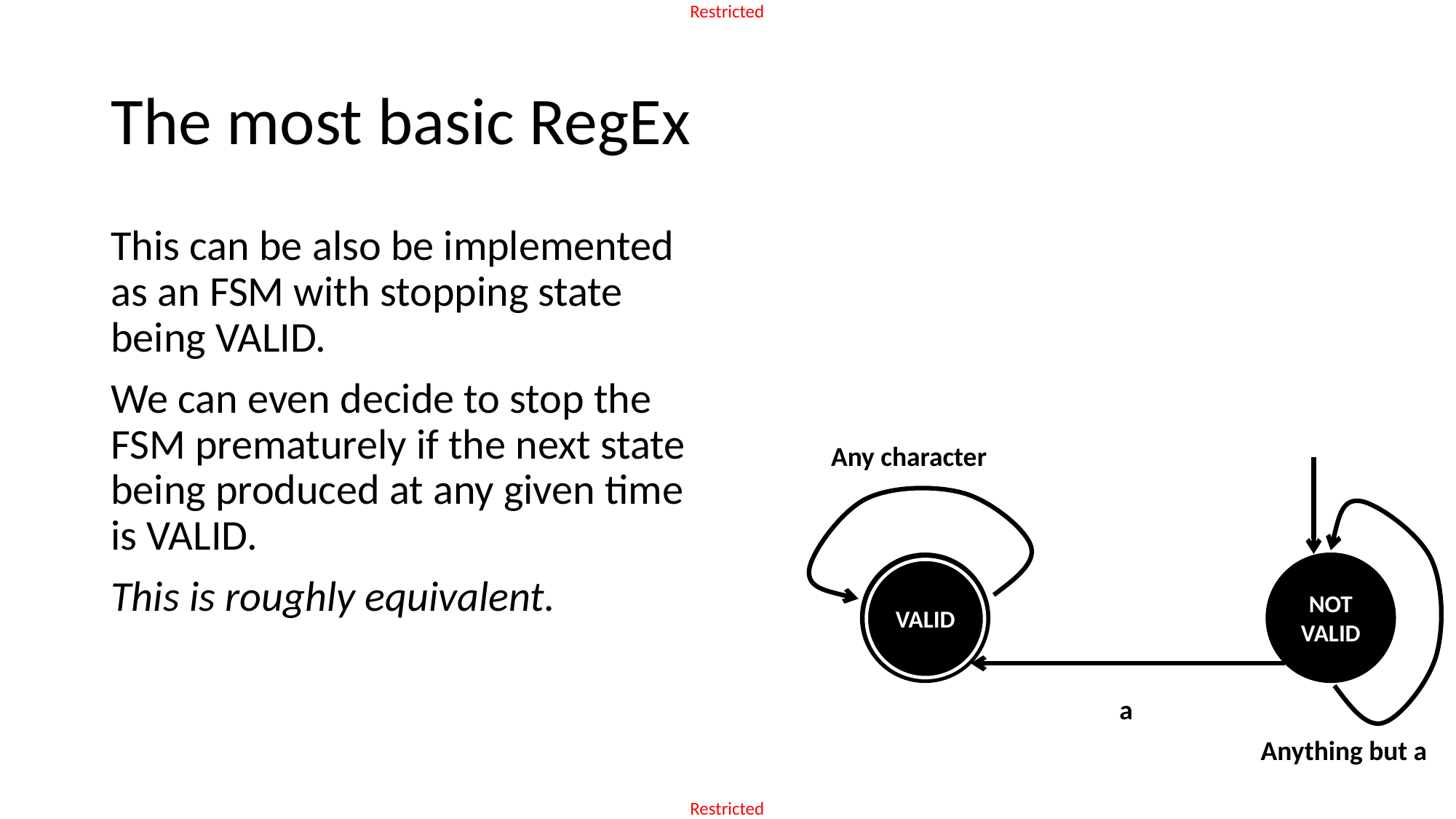

# The most basic RegEx
This can be also be implemented as an FSM with stopping state being VALID.
We can even decide to stop the FSM prematurely if the next state being produced at any given time is VALID.
This is roughly equivalent.

Any character

VALID
NOT VALID
VALID
a
Anything but a